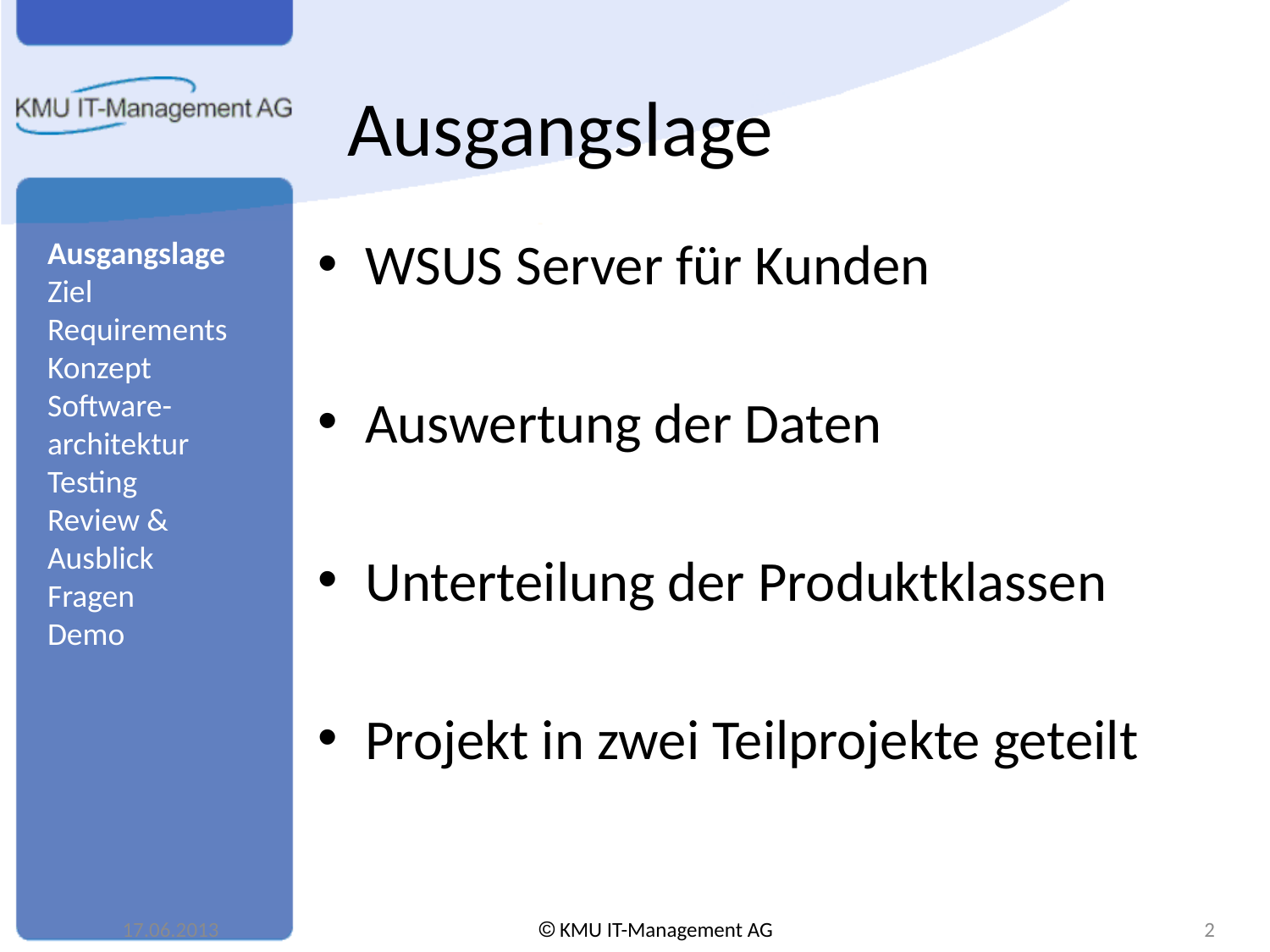

# Ausgangslage
WSUS Server für Kunden

Auswertung der Daten

Unterteilung der Produktklassen

Projekt in zwei Teilprojekte geteilt

Ausgangslage
Ziel
Requirements
Konzept
Software-architektur
Testing
Review &
Ausblick
Fragen
Demo